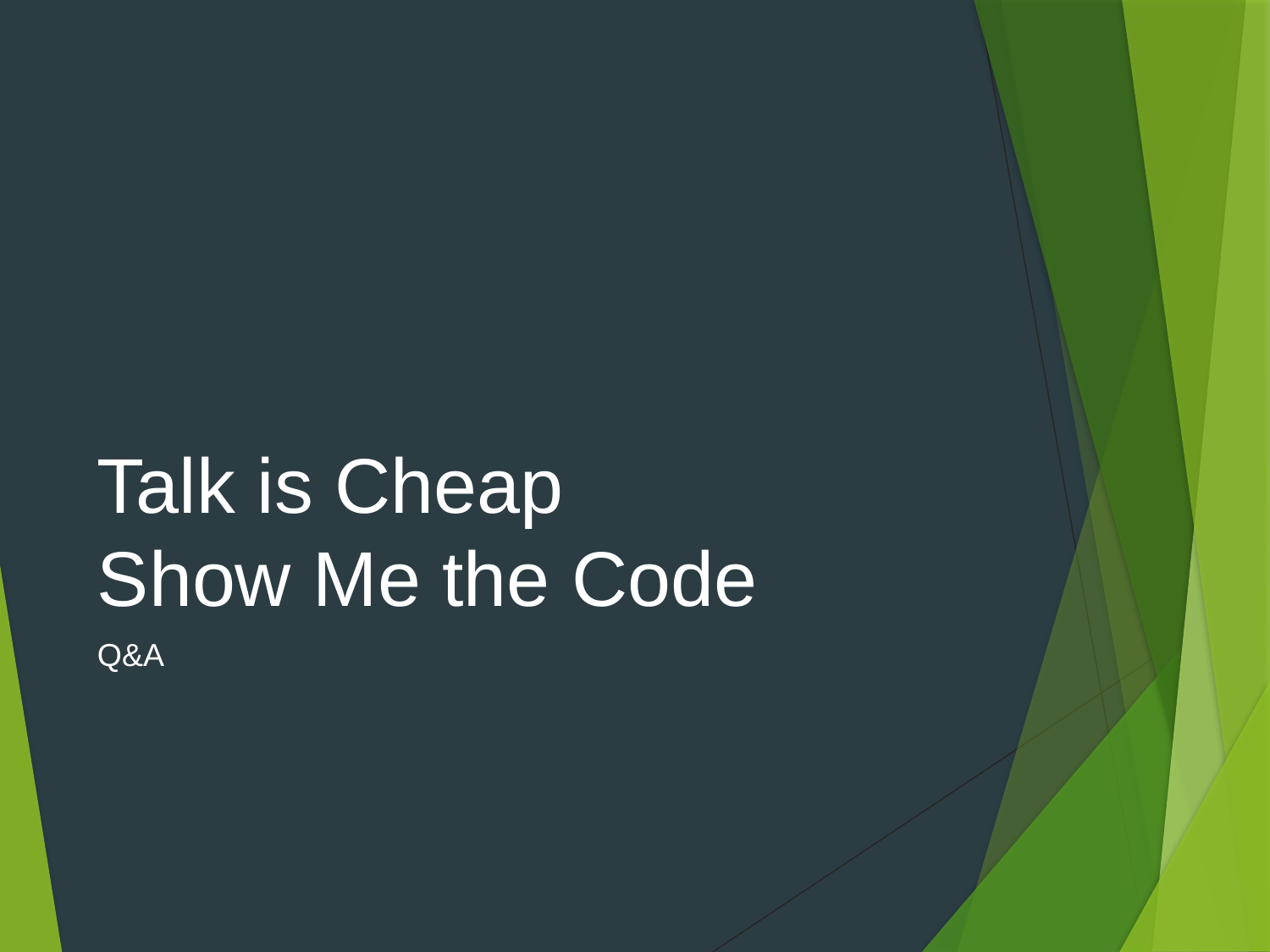

# Talk is Cheap Show Me the Code
Q&A